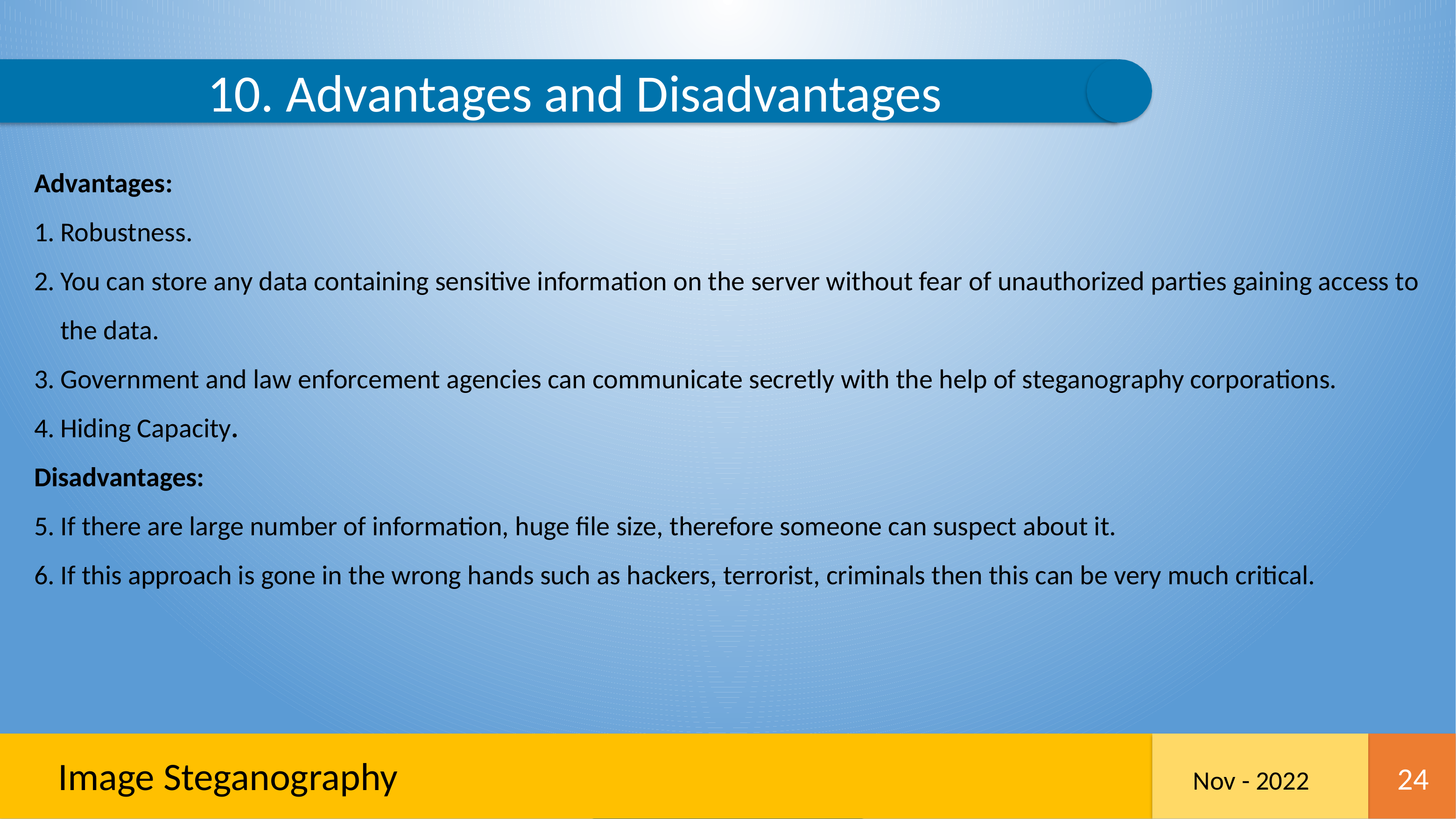

10. Advantages and Disadvantages

Advantages:
Robustness.
You can store any data containing sensitive information on the server without fear of unauthorized parties gaining access to the data.
Government and law enforcement agencies can communicate secretly with the help of steganography corporations.
Hiding Capacity.
Disadvantages:
If there are large number of information, huge file size, therefore someone can suspect about it.
If this approach is gone in the wrong hands such as hackers, terrorist, criminals then this can be very much critical.

Image Steganography
24
Nov - 2022